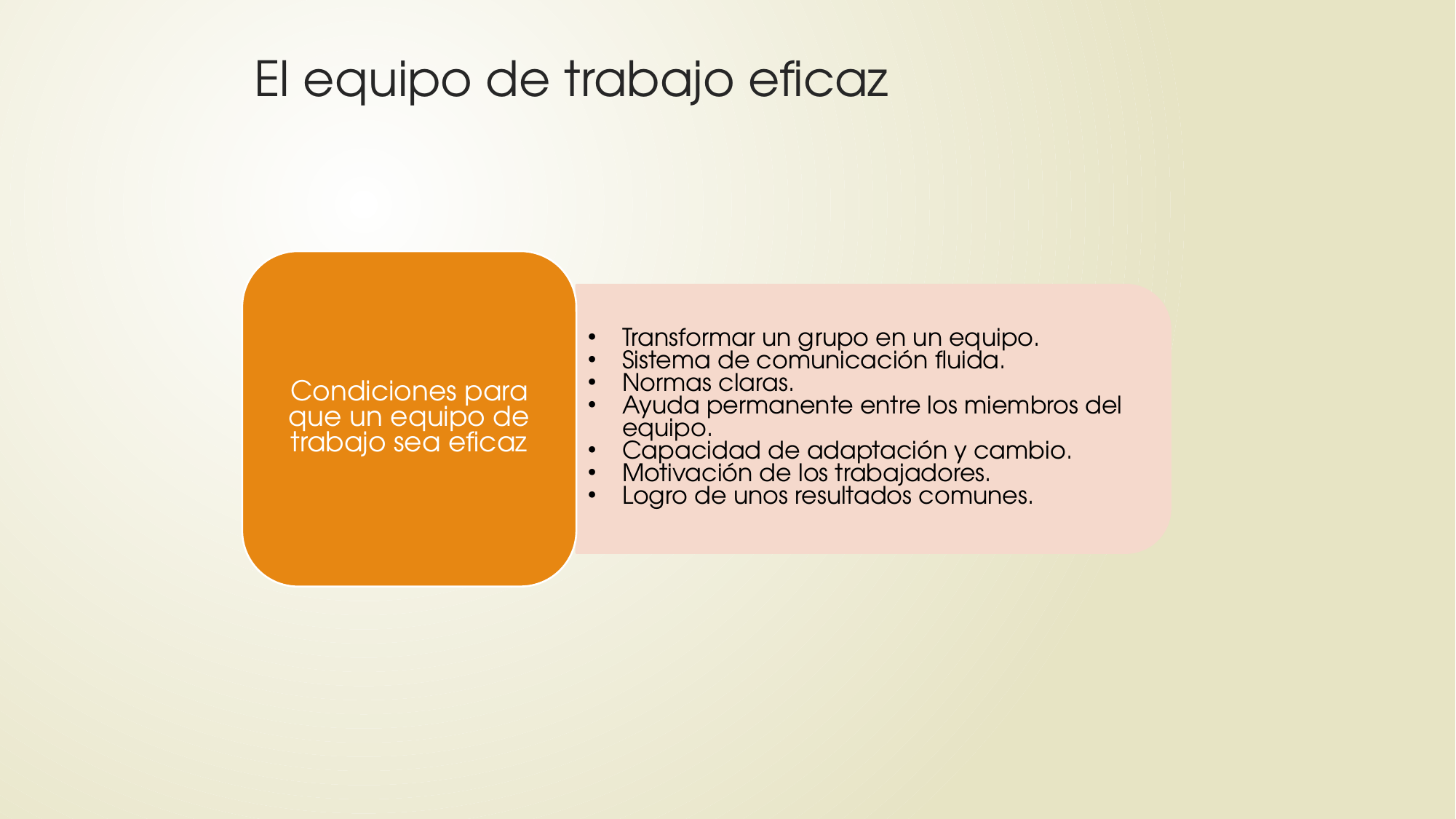

El equipo de trabajo eficaz
Condiciones para que un equipo de trabajo sea eficaz
Transformar un grupo en un equipo.
Sistema de comunicación fluida.
Normas claras.
Ayuda permanente entre los miembros del equipo.
Capacidad de adaptación y cambio.
Motivación de los trabajadores.
Logro de unos resultados comunes.